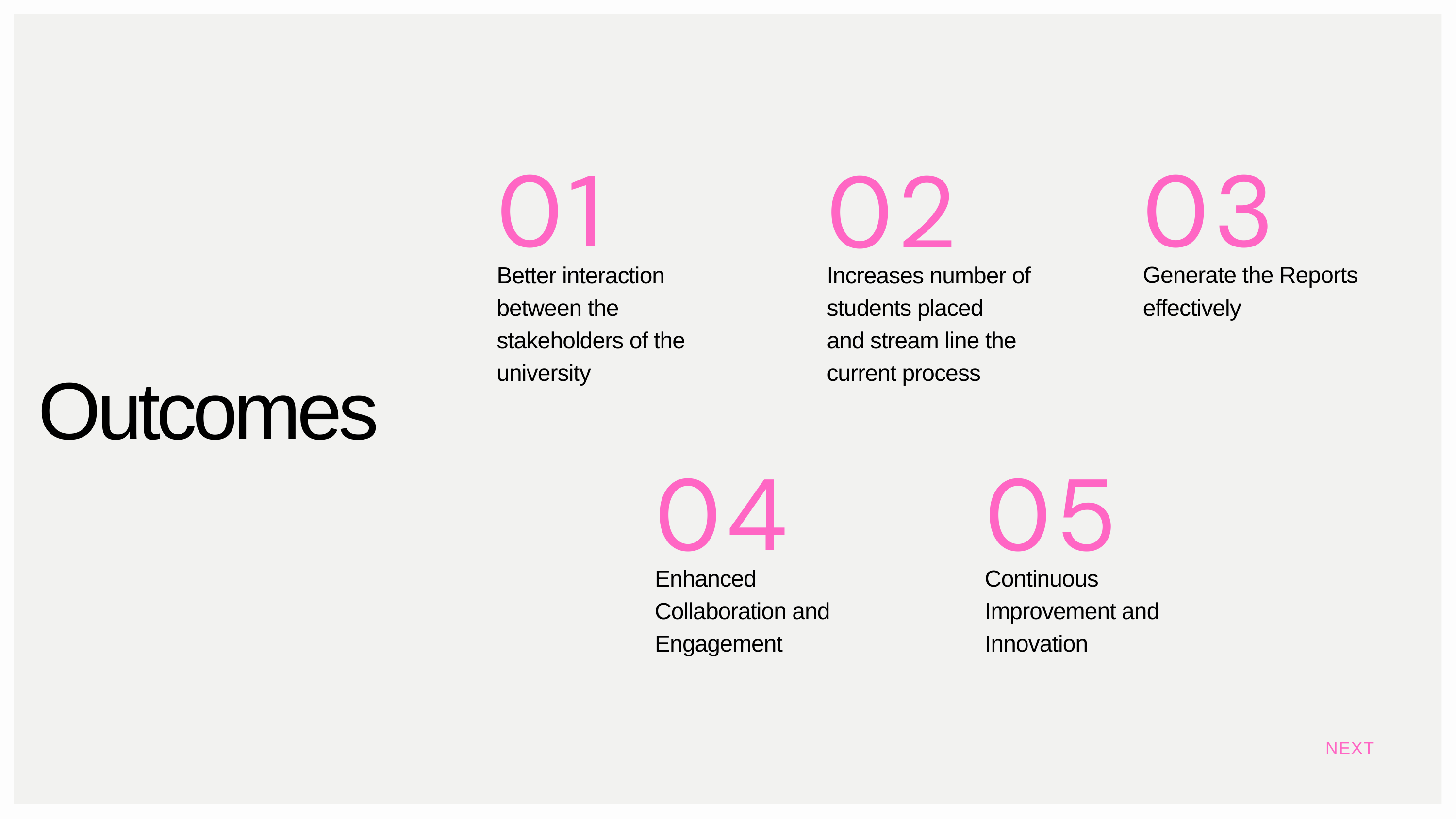

01
03
02
Generate the Reports effectively
Better interaction between the stakeholders of the university
Increases number of students placed
and stream line the current process
Outcomes
04
05
Enhanced Collaboration and Engagement
Continuous Improvement and Innovation
NEXT